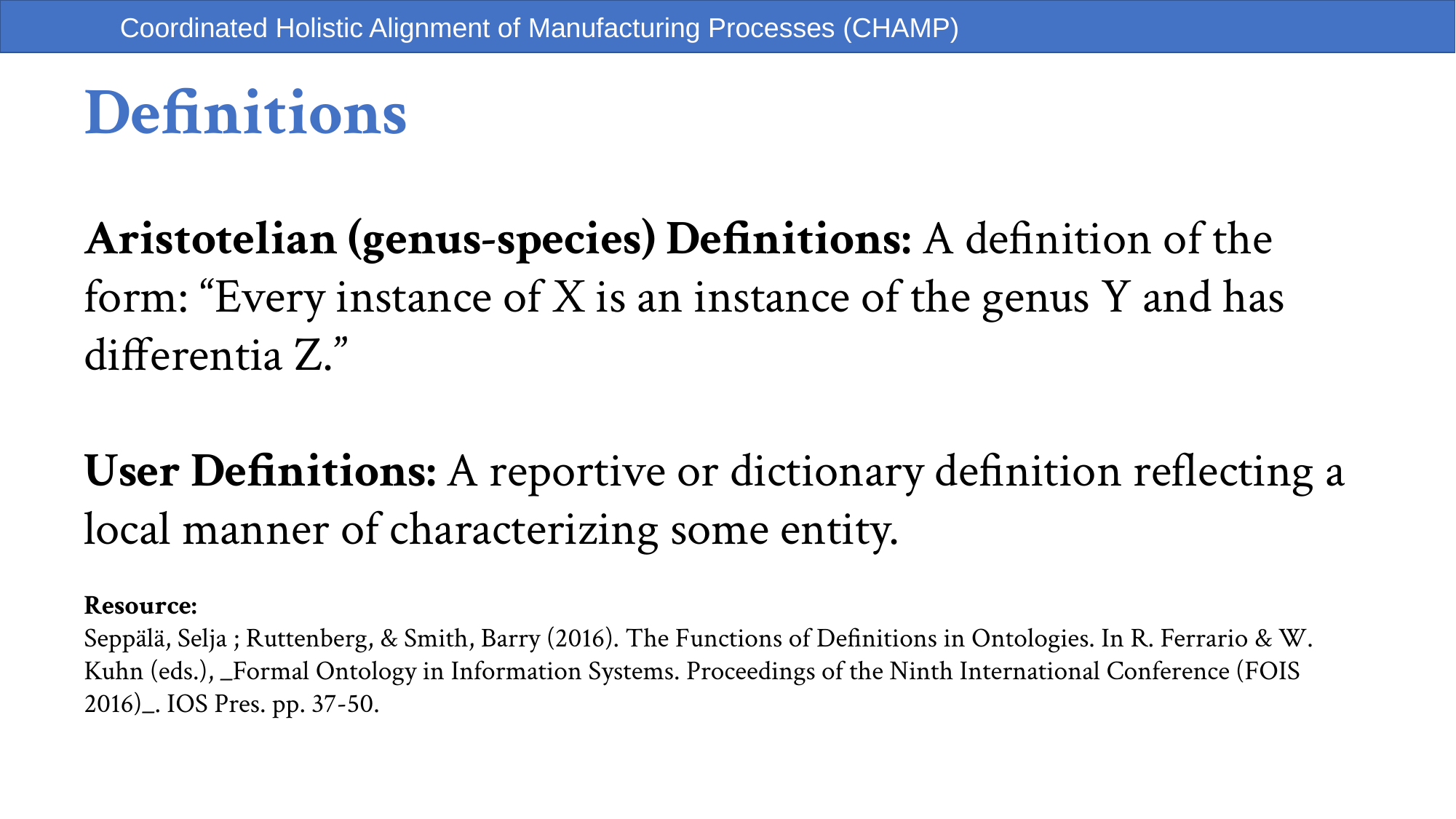

Coordinated Holistic Alignment of Manufacturing Processes (CHAMP)
Definitions

Aristotelian (genus-species) Definitions: A definition of the form: “Every instance of X is an instance of the genus Y and has differentia Z.”

User Definitions: A reportive or dictionary definition reflecting a local manner of characterizing some entity.

Resource:
Seppälä, Selja ; Ruttenberg, & Smith, Barry (2016). The Functions of Definitions in Ontologies. In R. Ferrario & W. Kuhn (eds.), _Formal Ontology in Information Systems. Proceedings of the Ninth International Conference (FOIS 2016)_. IOS Pres. pp. 37-50.